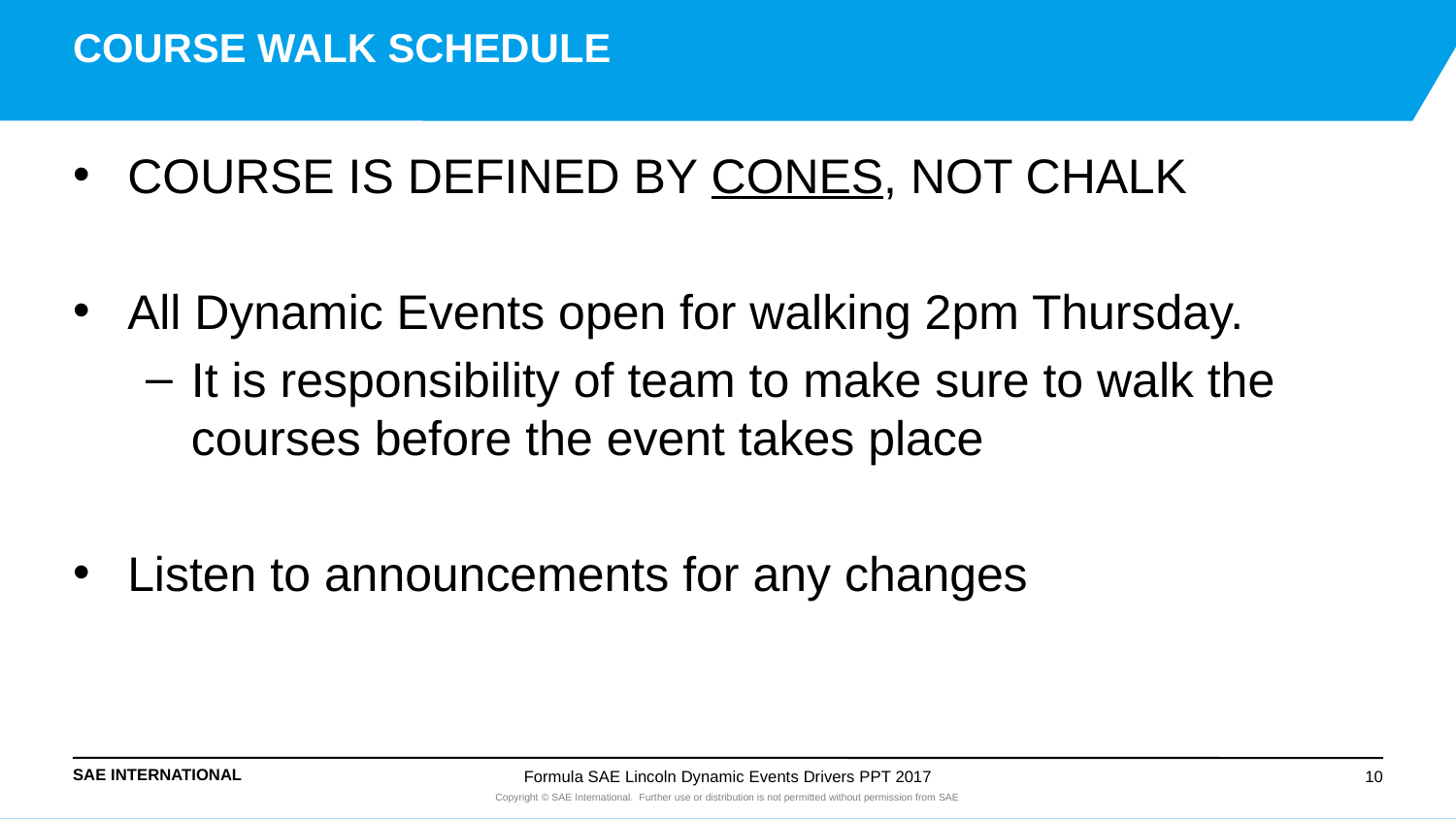

# COURSE WALK SCHEDULE
COURSE IS DEFINED BY CONES, NOT CHALK

All Dynamic Events open for walking 2pm Thursday.
It is responsibility of team to make sure to walk the courses before the event takes place

Listen to announcements for any changes
Formula SAE Lincoln Dynamic Events Drivers PPT 2017
10